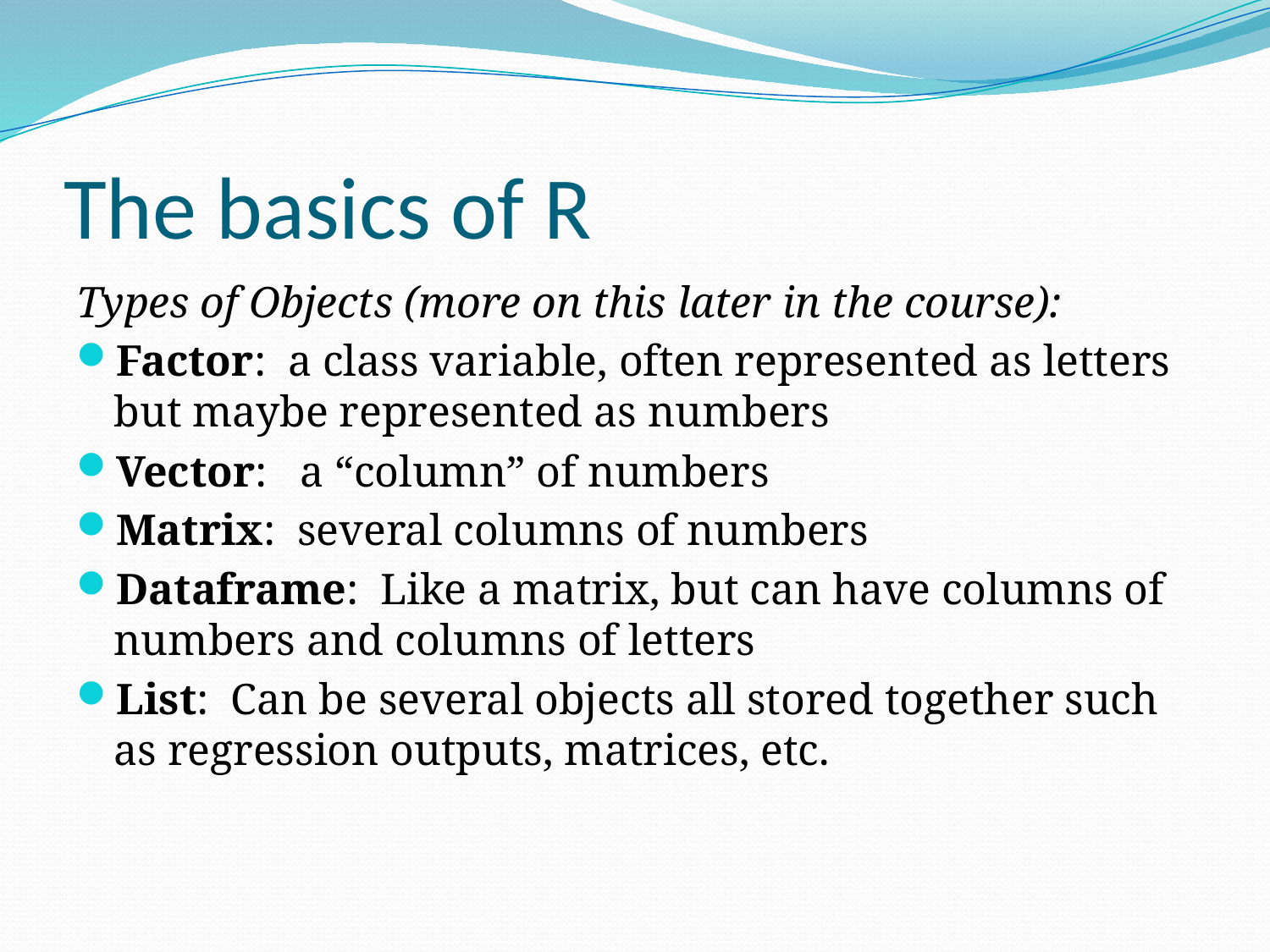

# The basics of R
Types of Objects (more on this later in the course):
Factor:  a class variable, often represented as letters but maybe represented as numbers
Vector:   a “column” of numbers
Matrix:  several columns of numbers
Dataframe:  Like a matrix, but can have columns of numbers and columns of letters
List:  Can be several objects all stored together such as regression outputs, matrices, etc.